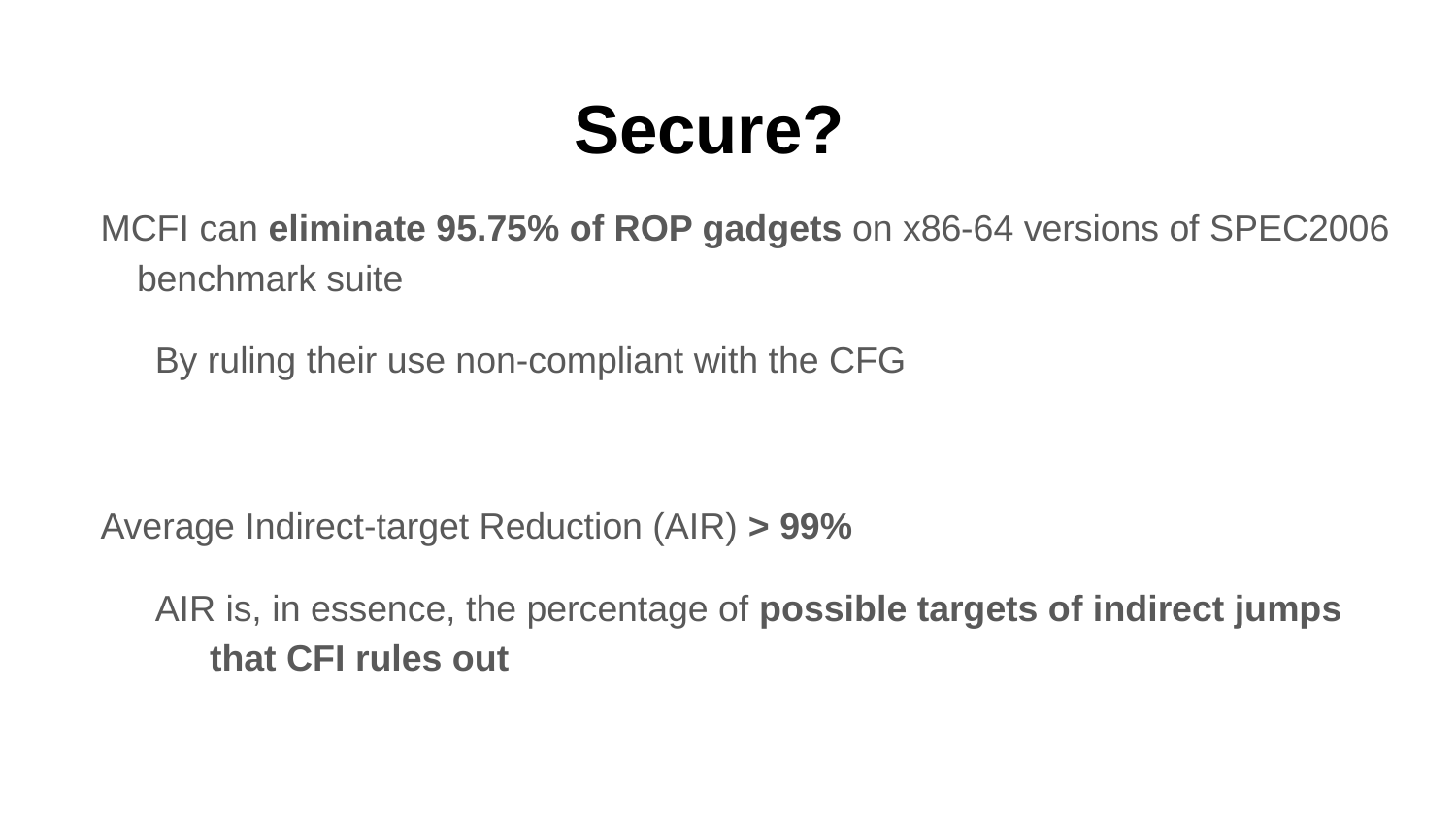

# Secure?

MCFI can eliminate 95.75% of ROP gadgets on x86-64 versions of SPEC2006 benchmark suite
By ruling their use non-compliant with the CFG

Average Indirect-target Reduction (AIR) > 99%
AIR is, in essence, the percentage of possible targets of indirect jumps that CFI rules out